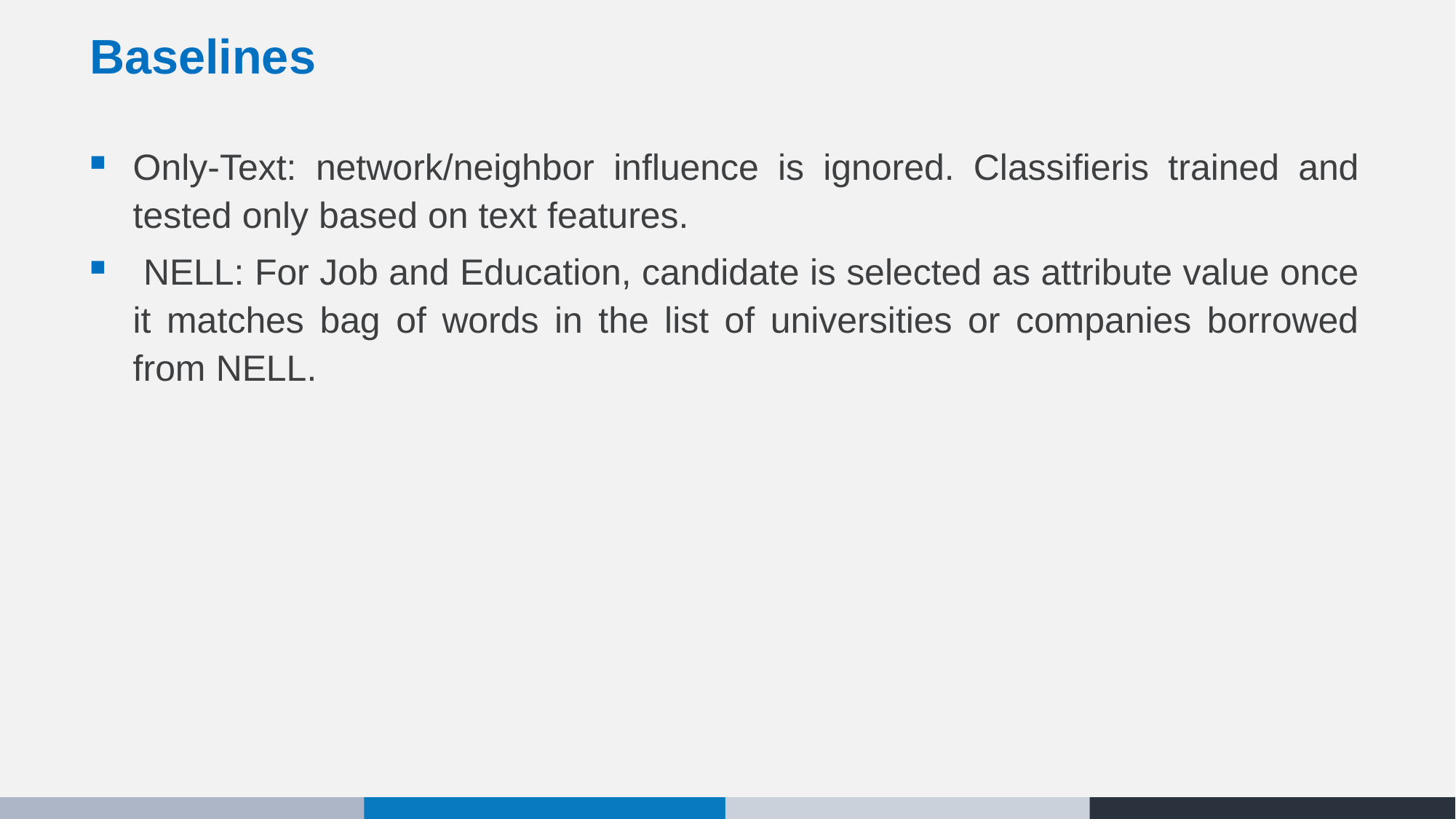

# Baselines
Only-Text: network/neighbor inﬂuence is ignored. Classiﬁeris trained and tested only based on text features.
 NELL: For Job and Education, candidate is selected as attribute value once it matches bag of words in the list of universities or companies borrowed from NELL.